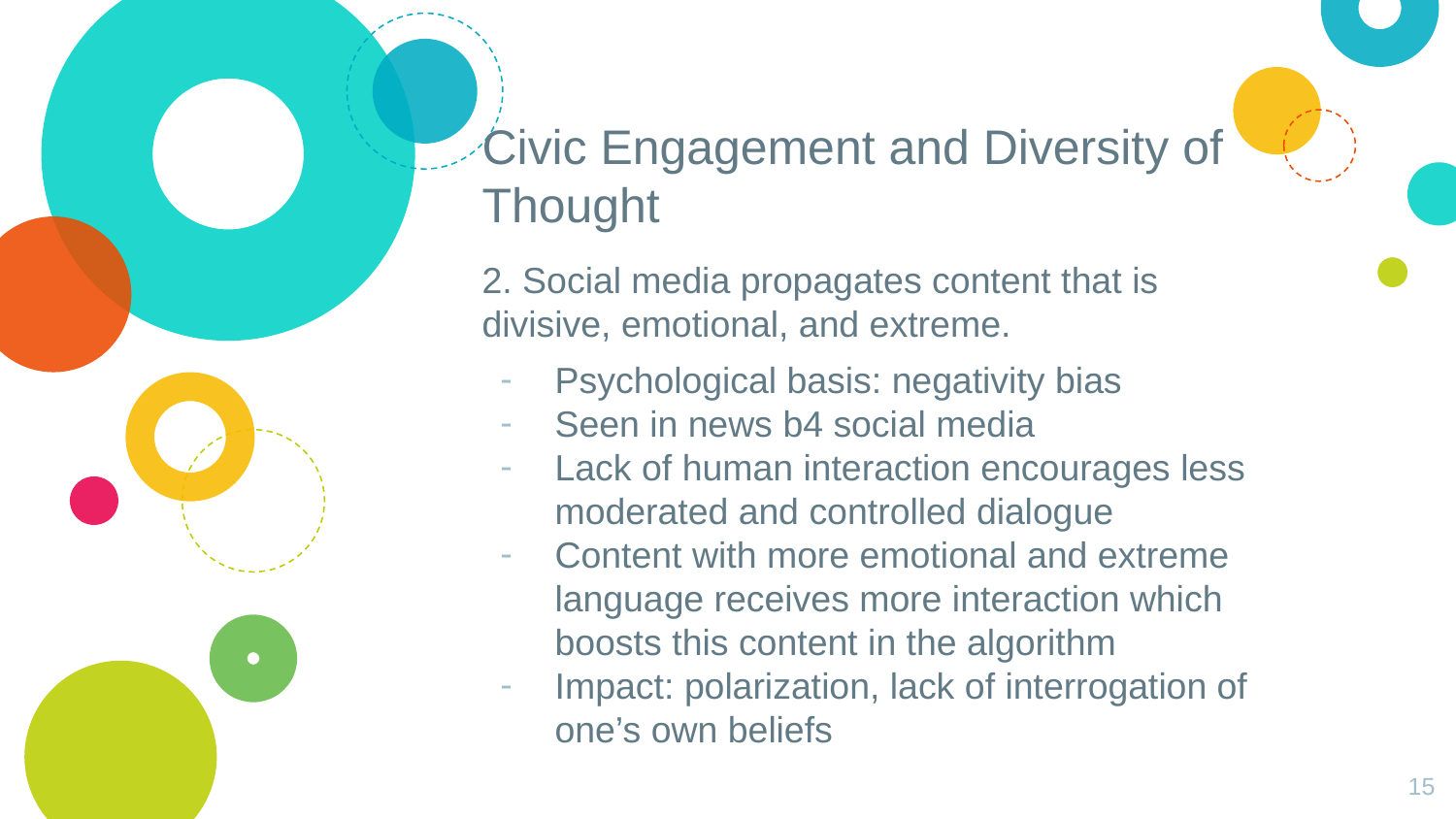

# Civic Engagement and Diversity of Thought
2. Social media propagates content that is divisive, emotional, and extreme.
Psychological basis: negativity bias
Seen in news b4 social media
Lack of human interaction encourages less moderated and controlled dialogue
Content with more emotional and extreme language receives more interaction which boosts this content in the algorithm
Impact: polarization, lack of interrogation of one’s own beliefs

15